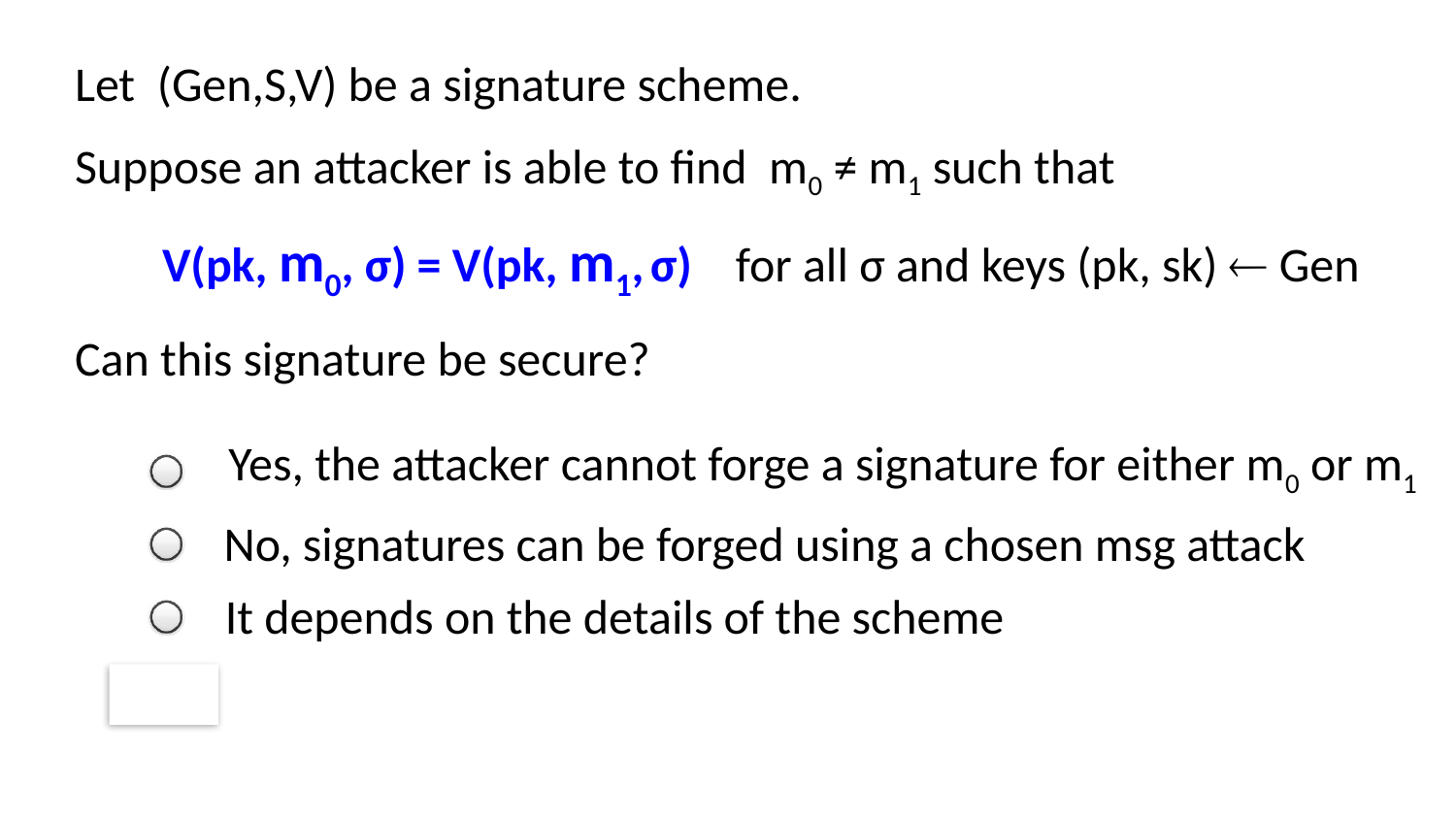

Let  (Gen,S,V) be a signature scheme.
Suppose an attacker is able to find  m0 ≠ m1 such that
        V(pk, m0, σ) = V(pk, m1, σ)    for all σ and keys (pk, sk) ← Gen
Can this signature be secure?
Yes, the attacker cannot forge a signature for either m0 or m1
No, signatures can be forged using a chosen msg attack
It depends on the details of the scheme